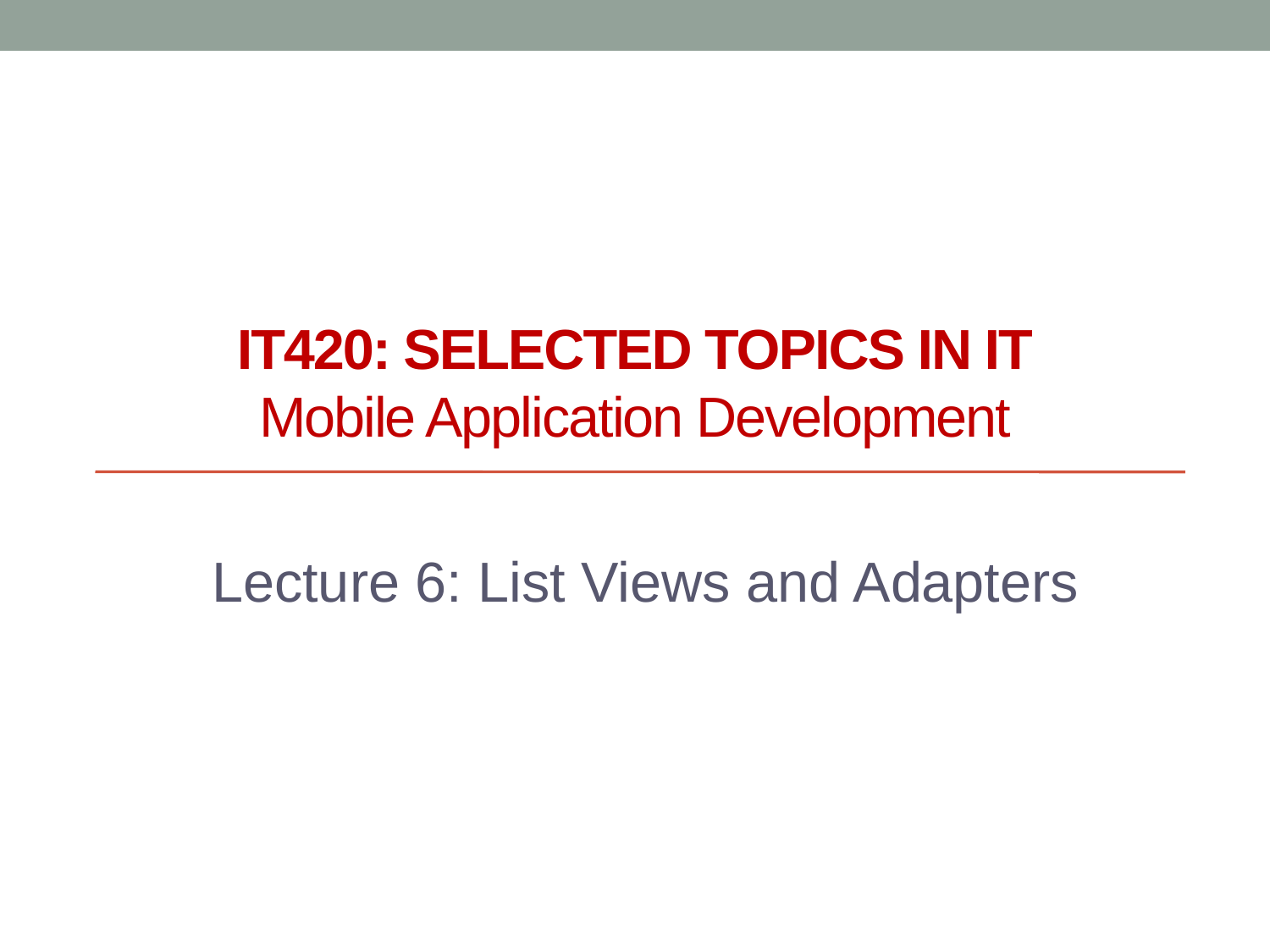

# IT420: Selected Topics in IT Mobile Application Development
Lecture 6: List Views and Adapters